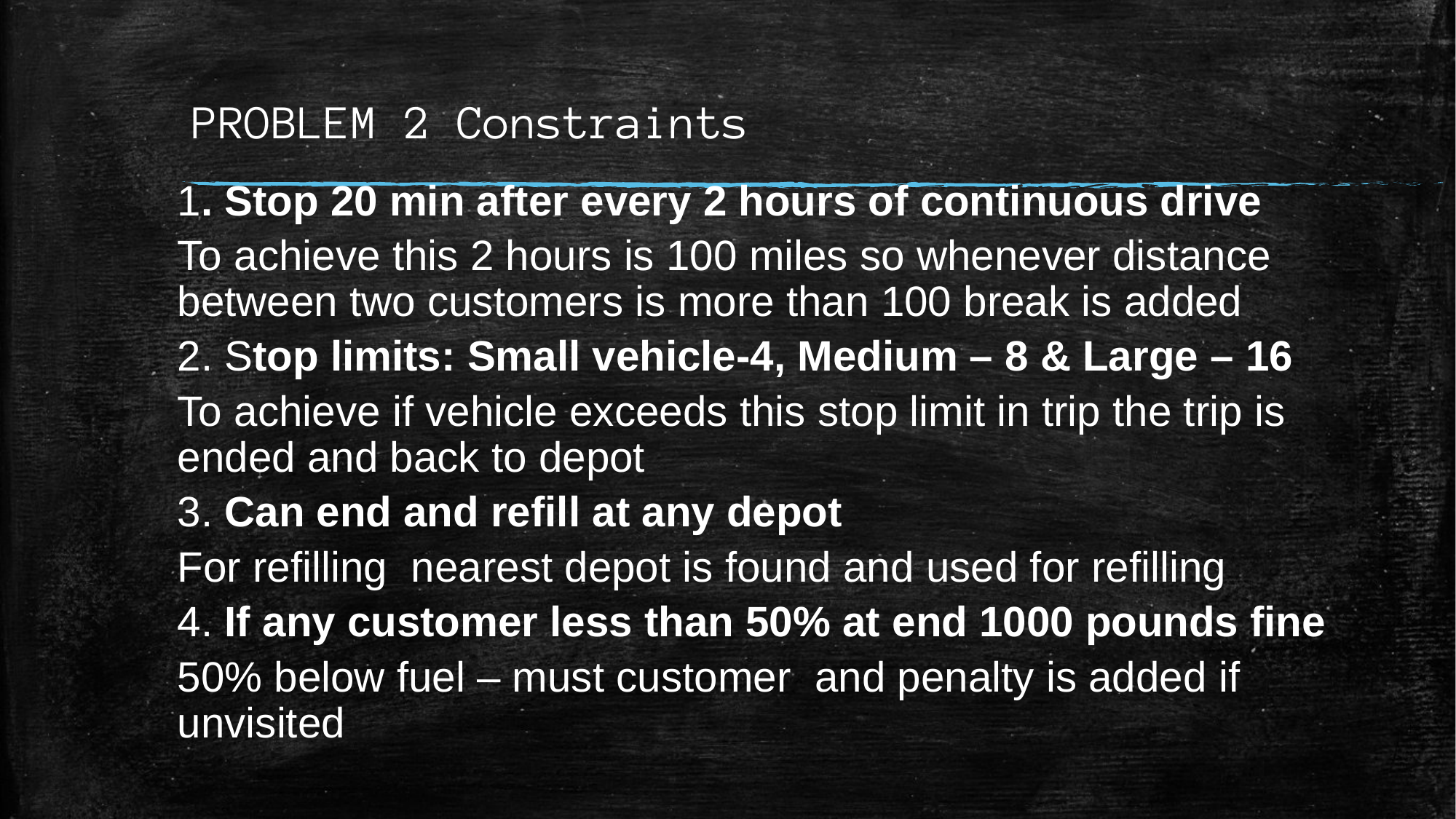

# PROBLEM 2 Constraints
1. Stop 20 min after every 2 hours of continuous drive
To achieve this 2 hours is 100 miles so whenever distance between two customers is more than 100 break is added
2. Stop limits: Small vehicle-4, Medium – 8 & Large – 16
To achieve if vehicle exceeds this stop limit in trip the trip is ended and back to depot
3. Can end and refill at any depot
For refilling  nearest depot is found and used for refilling
4. If any customer less than 50% at end 1000 pounds fine
50% below fuel – must customer  and penalty is added if unvisited